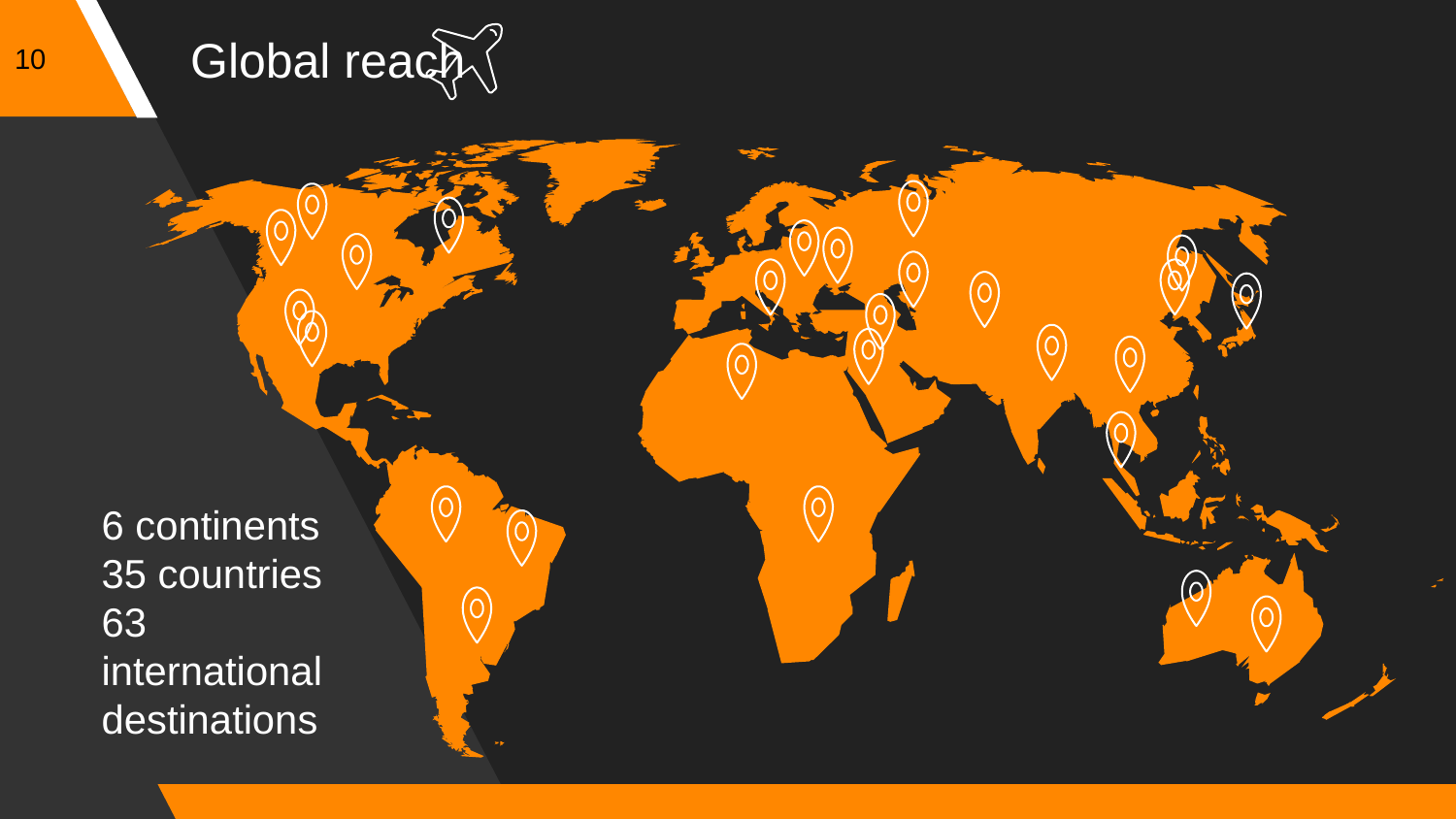

10
Global reach

6 continents
35 countries
63 international
destinations